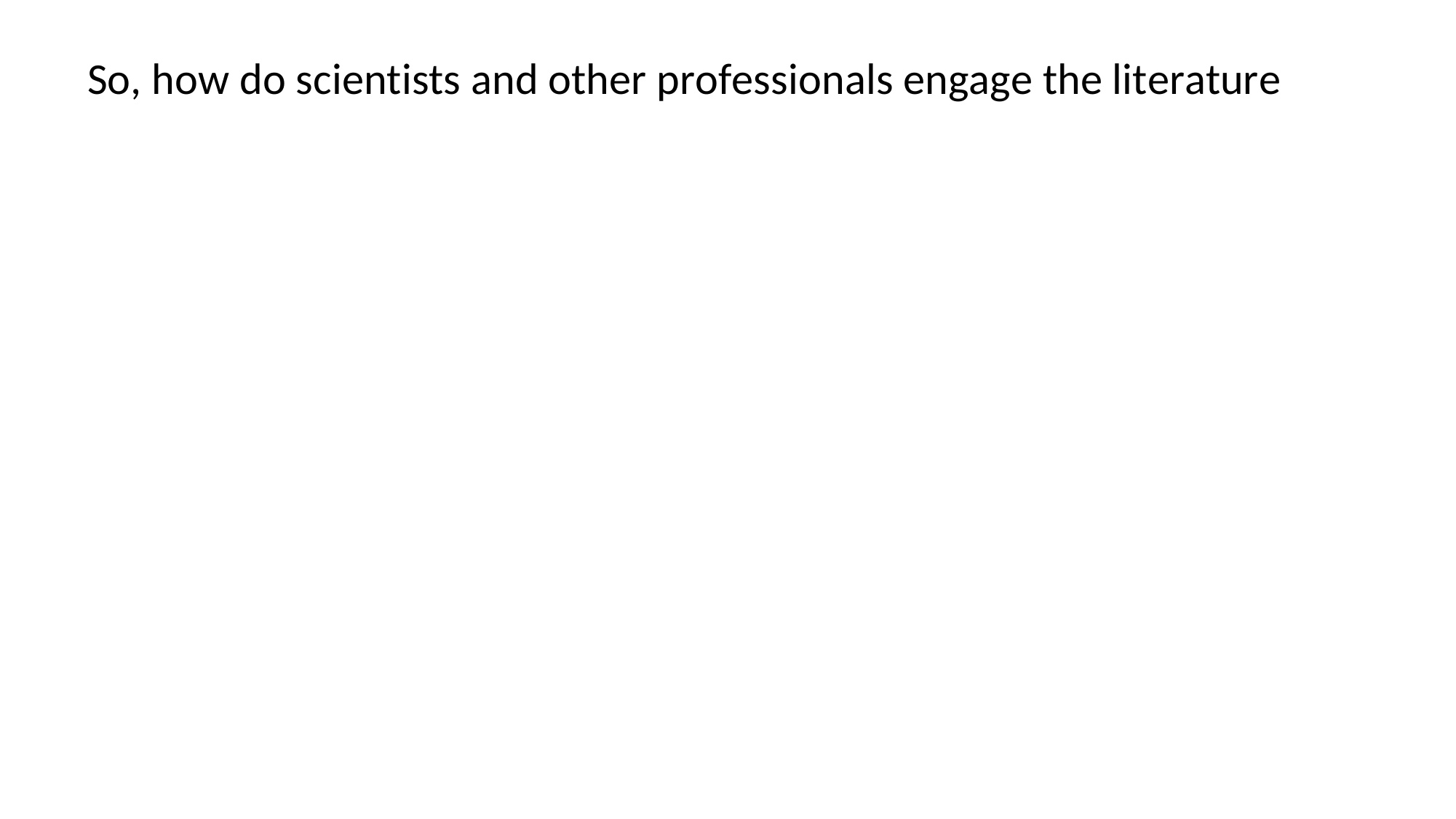

# So, how do scientists and other professionals engage the literature